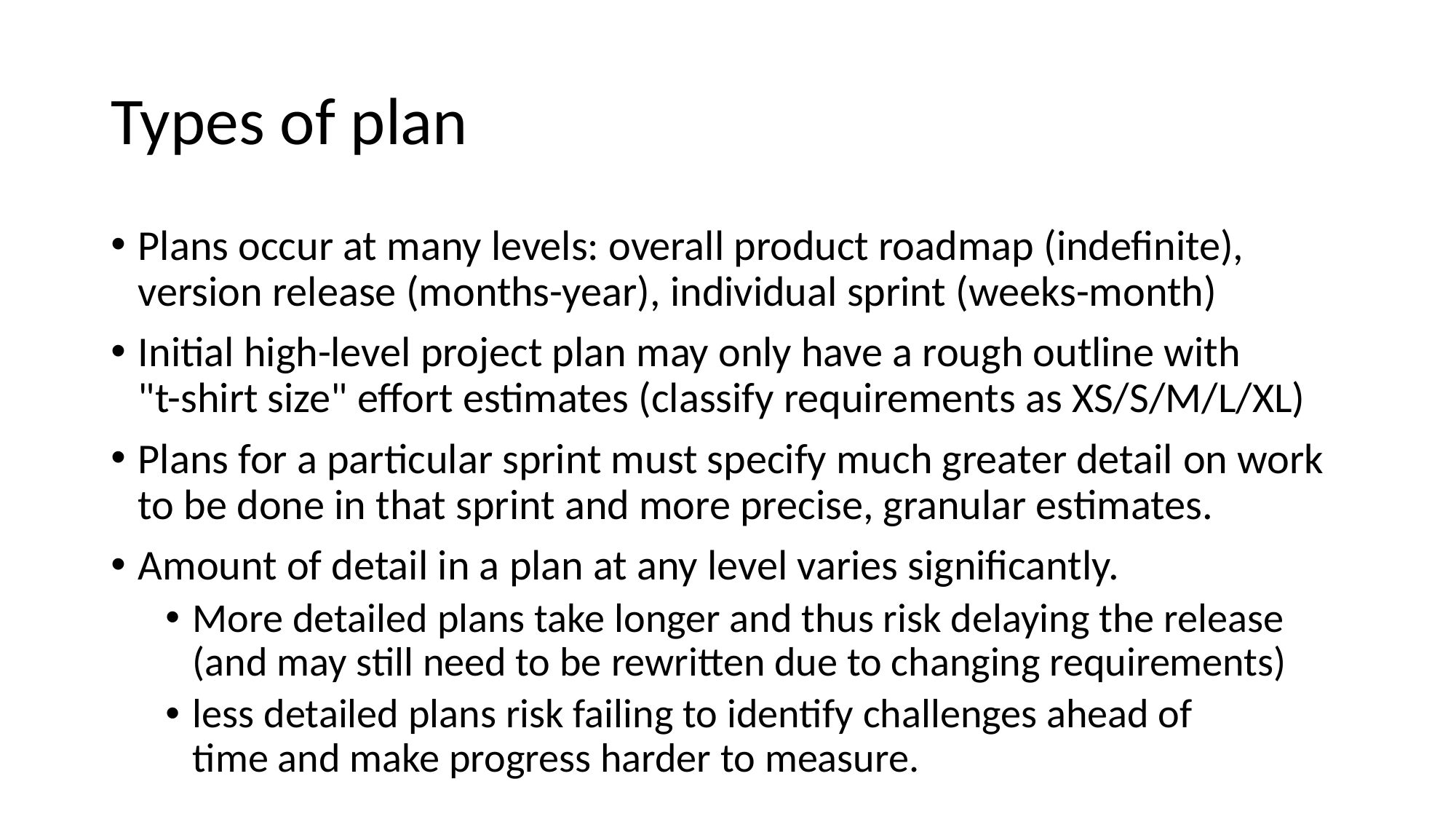

# Types of plan
Plans occur at many levels: overall product roadmap (indefinite), version release (months-year), individual sprint (weeks-month)
Initial high-level project plan may only have a rough outline with
"t-shirt size" effort estimates (classify requirements as XS/S/M/L/XL)
Plans for a particular sprint must specify much greater detail on work to be done in that sprint and more precise, granular estimates.
Amount of detail in a plan at any level varies significantly.
More detailed plans take longer and thus risk delaying the release (and may still need to be rewritten due to changing requirements)
less detailed plans risk failing to identify challenges ahead of time and make progress harder to measure.